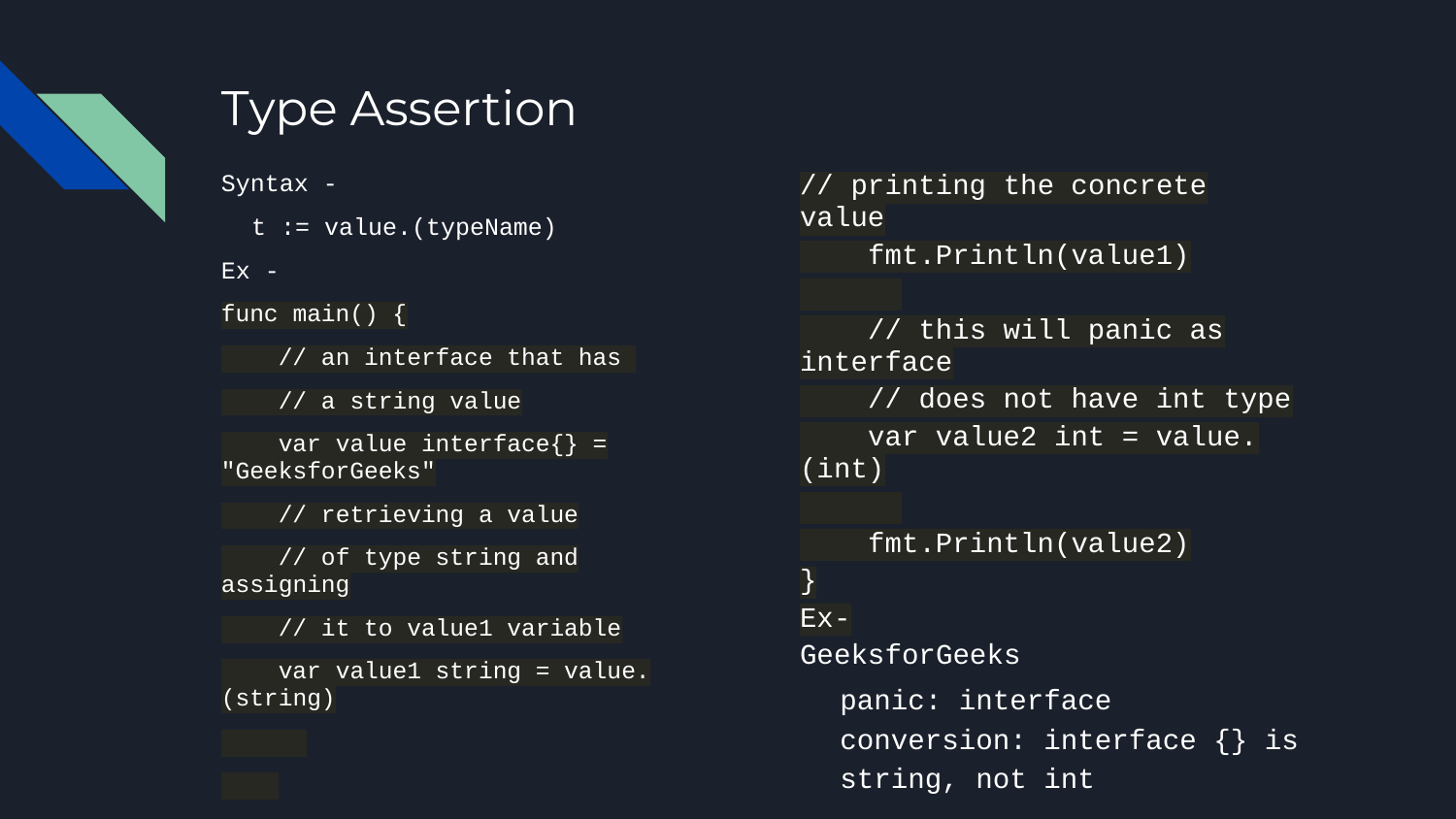

# Type Assertion

Syntax -
t := value.(typeName)
Ex -
func main() {
    // an interface that has
    // a string value
    var value interface{} = "GeeksforGeeks"
    // retrieving a value
    // of type string and assigning
    // it to value1 variable
    var value1 string = value.(string)

// printing the concrete value
    fmt.Println(value1)

    // this will panic as interface
    // does not have int type
    var value2 int = value.(int)

    fmt.Println(value2)
}
Ex-
GeeksforGeeks
panic: interface conversion: interface {} is string, not int